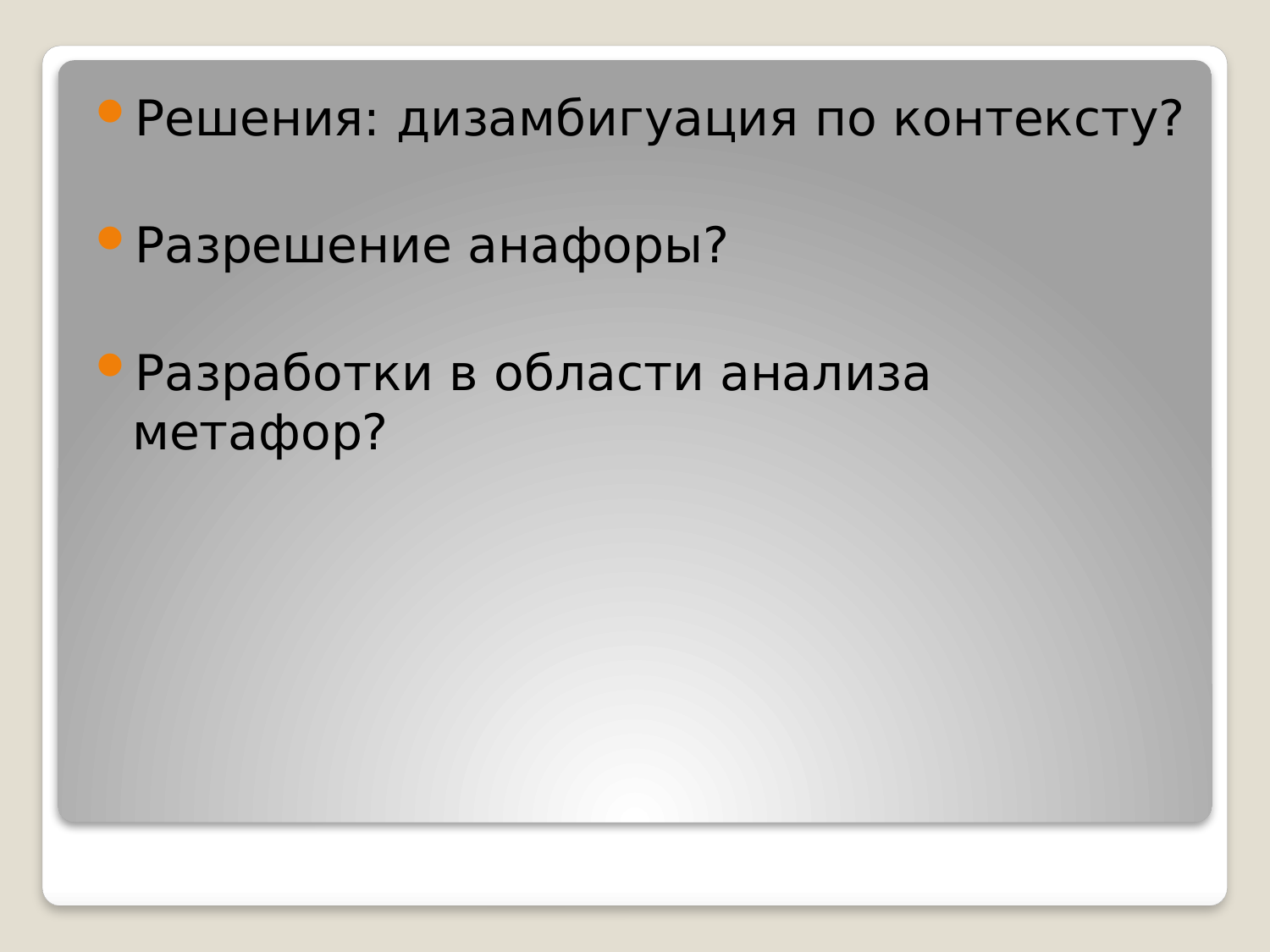

Решения: дизамбигуация по контексту?

Разрешение анафоры?

Разработки в области анализа метафор?
#